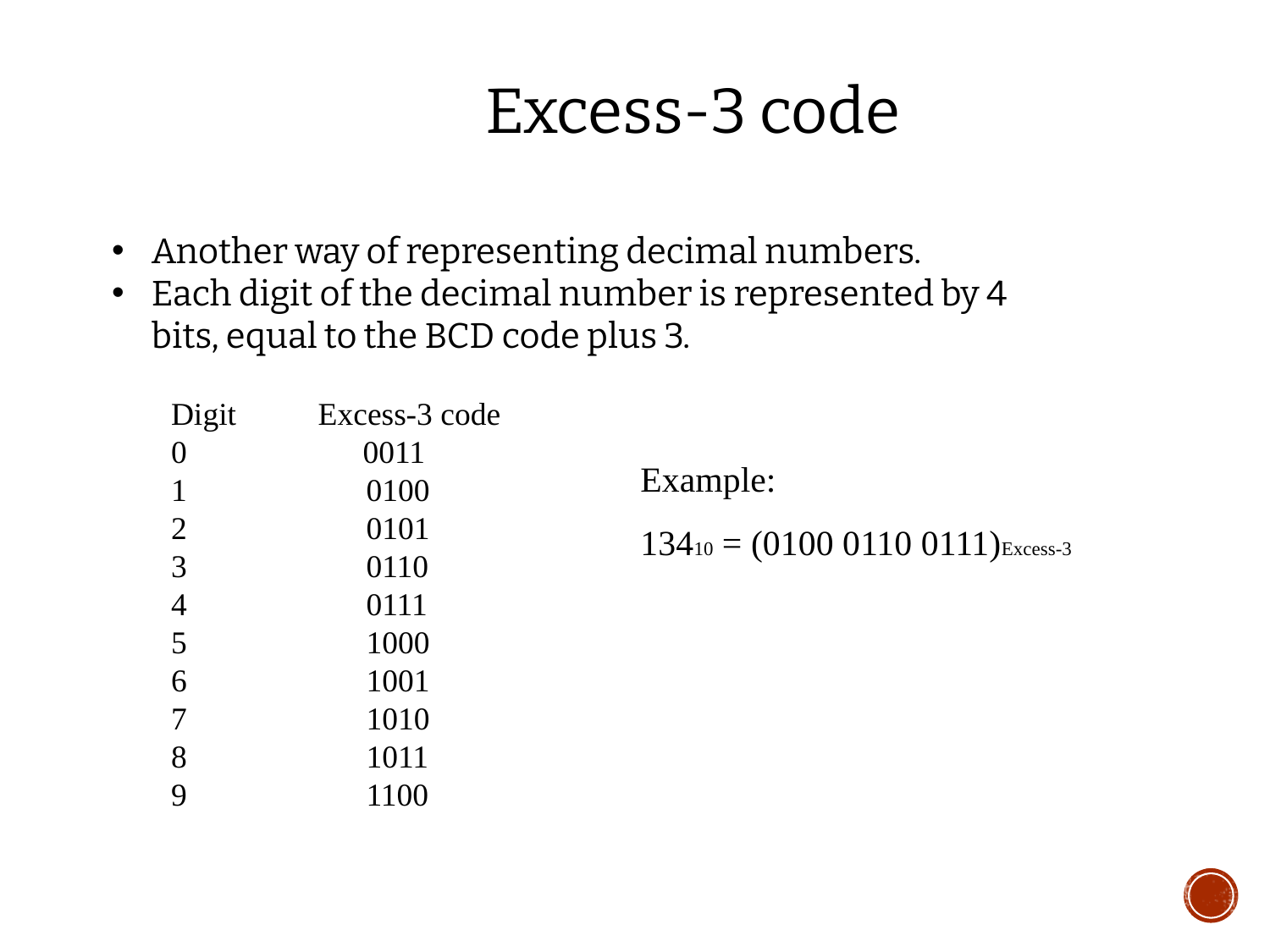

Excess-3 code

Another way of representing decimal numbers.
Each digit of the decimal number is represented by 4 bits, equal to the BCD code plus 3.
Digit
0
1
2
3
4
5
6
7
8
9

Excess-3 code
	    0011
      0100
      0101
      0110
      0111
      1000
      1001
      1010
      1011
      1100

Example:

13410 = (0100 0110 0111)Excess-3